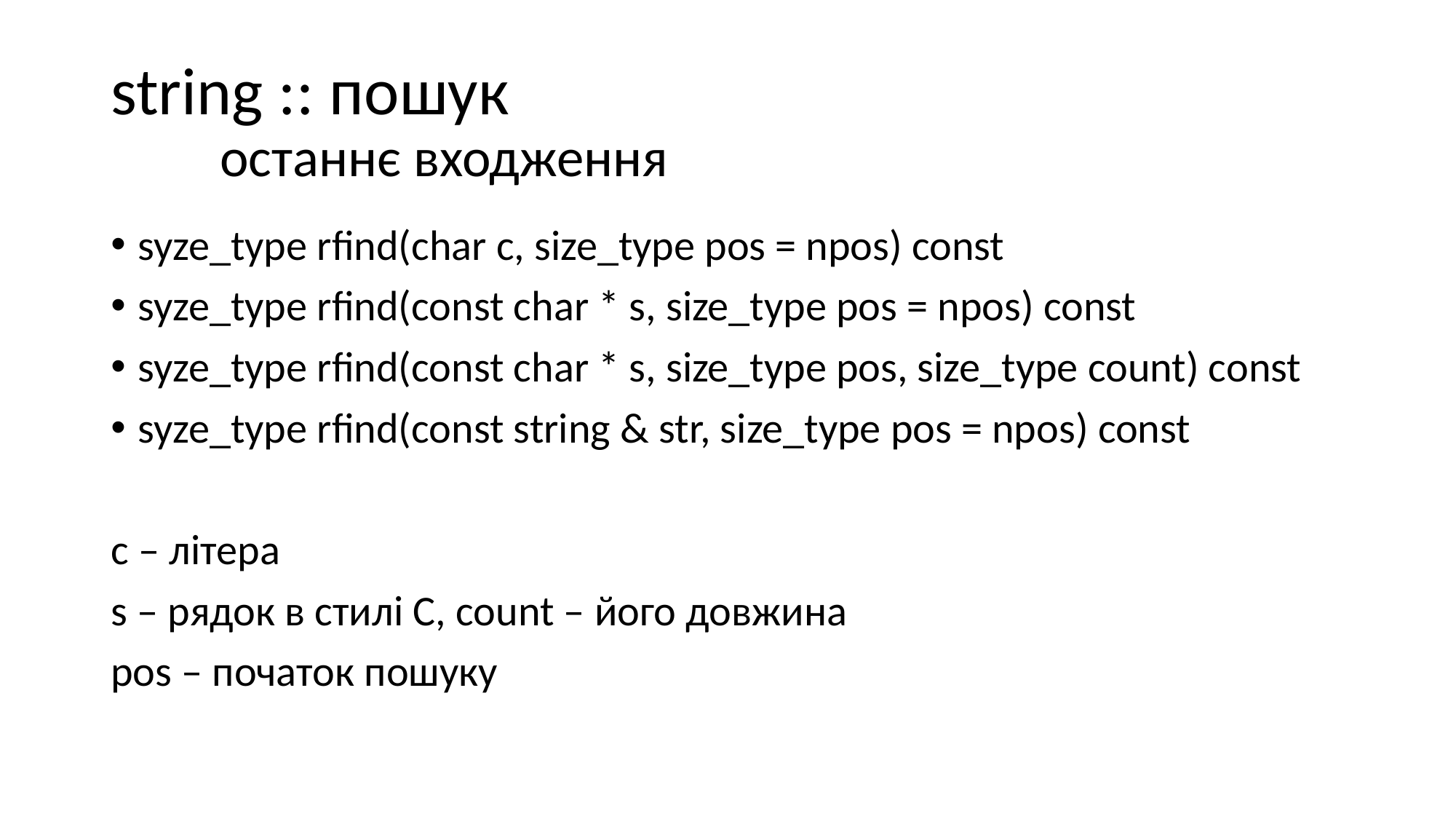

# string :: пошук останнє входження
syze_type rfind(char c, size_type pos = npos) const
syze_type rfind(const char * s, size_type pos = npos) const
syze_type rfind(const char * s, size_type pos, size_type count) const
syze_type rfind(const string & str, size_type pos = npos) const

c – літера
s – рядок в стилі C, count – його довжина
pos – початок пошуку